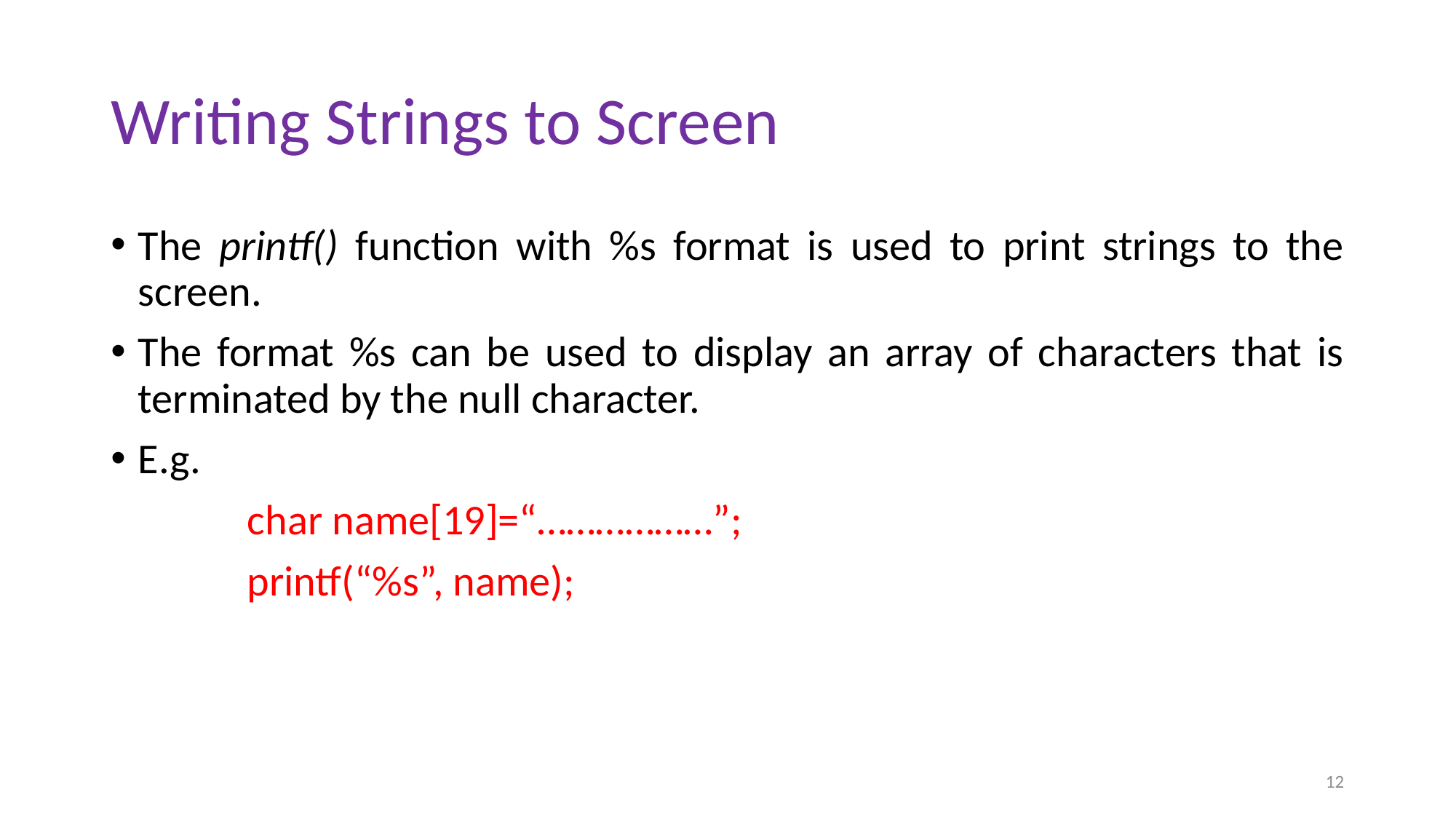

# Writing Strings to Screen
The printf() function with %s format is used to print strings to the screen.
The format %s can be used to display an array of characters that is terminated by the null character.
E.g.
		char name[19]=“………………”;
		printf(“%s”, name);
12